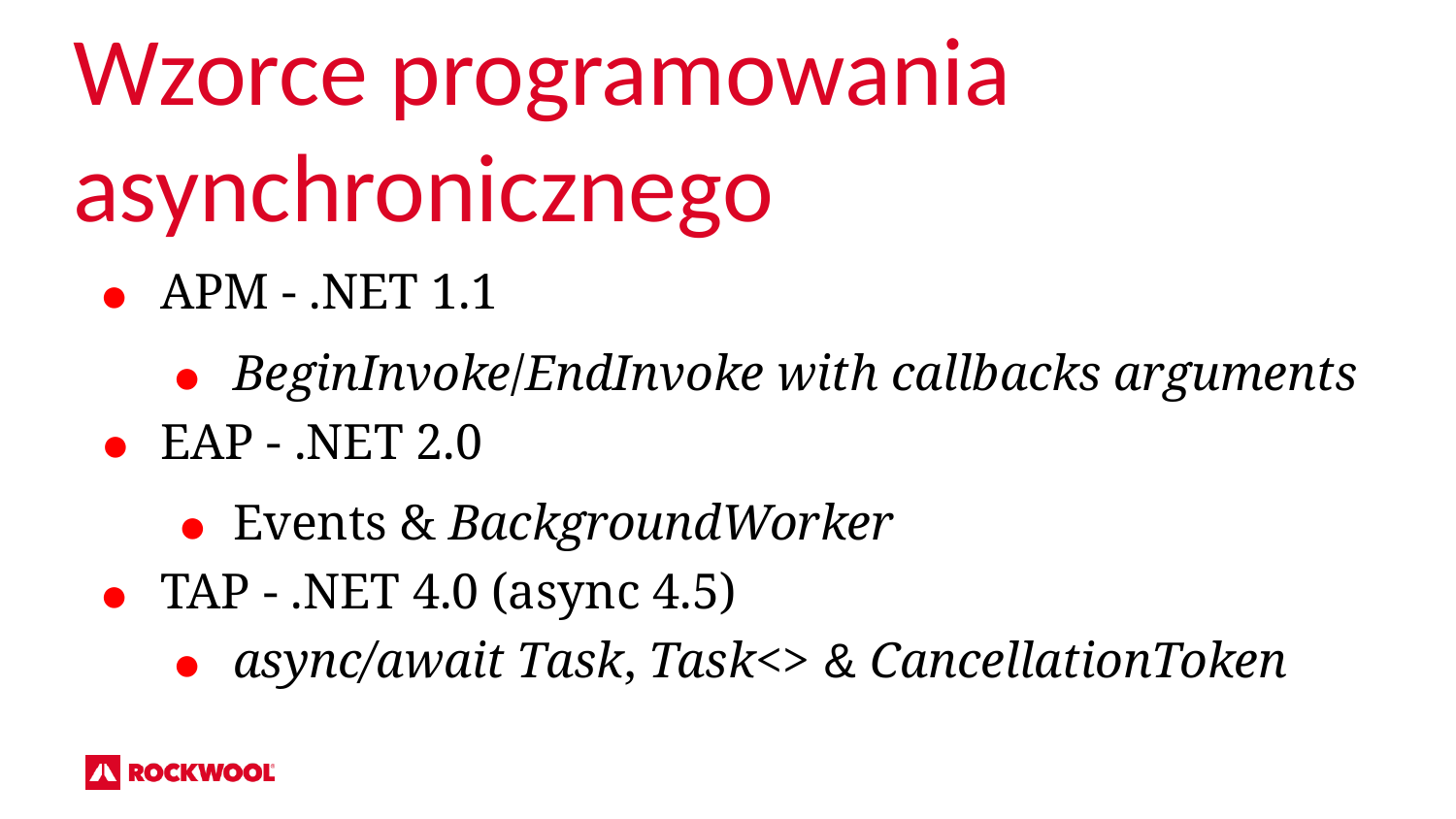

Wzorce programowania asynchronicznego
APM - .NET 1.1
BeginInvoke/EndInvoke with callbacks arguments
EAP - .NET 2.0
Events & BackgroundWorker
TAP - .NET 4.0 (async 4.5)
async/await Task, Task<> & CancellationToken